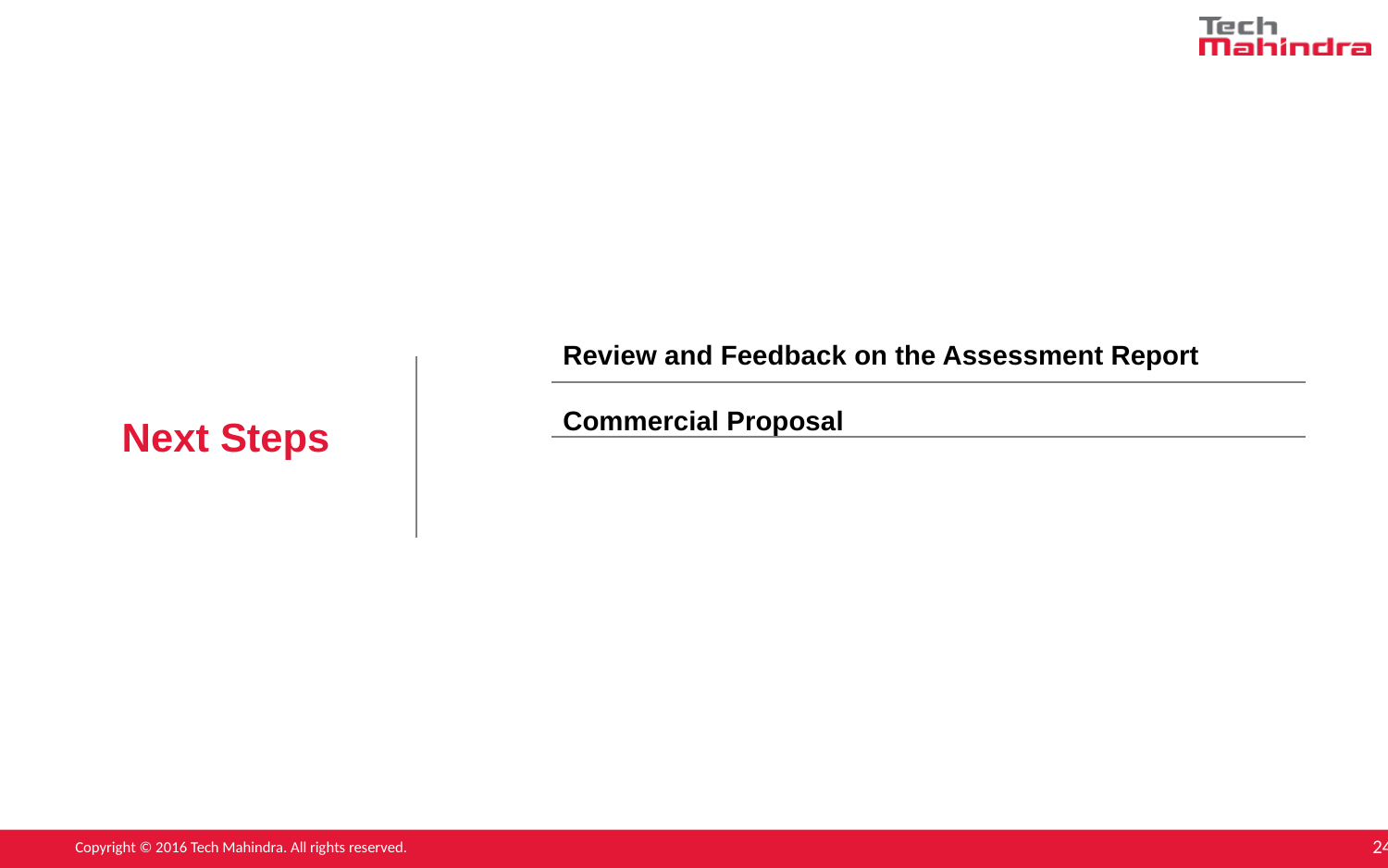

Review and Feedback on the Assessment Report

Commercial Proposal

Next Steps